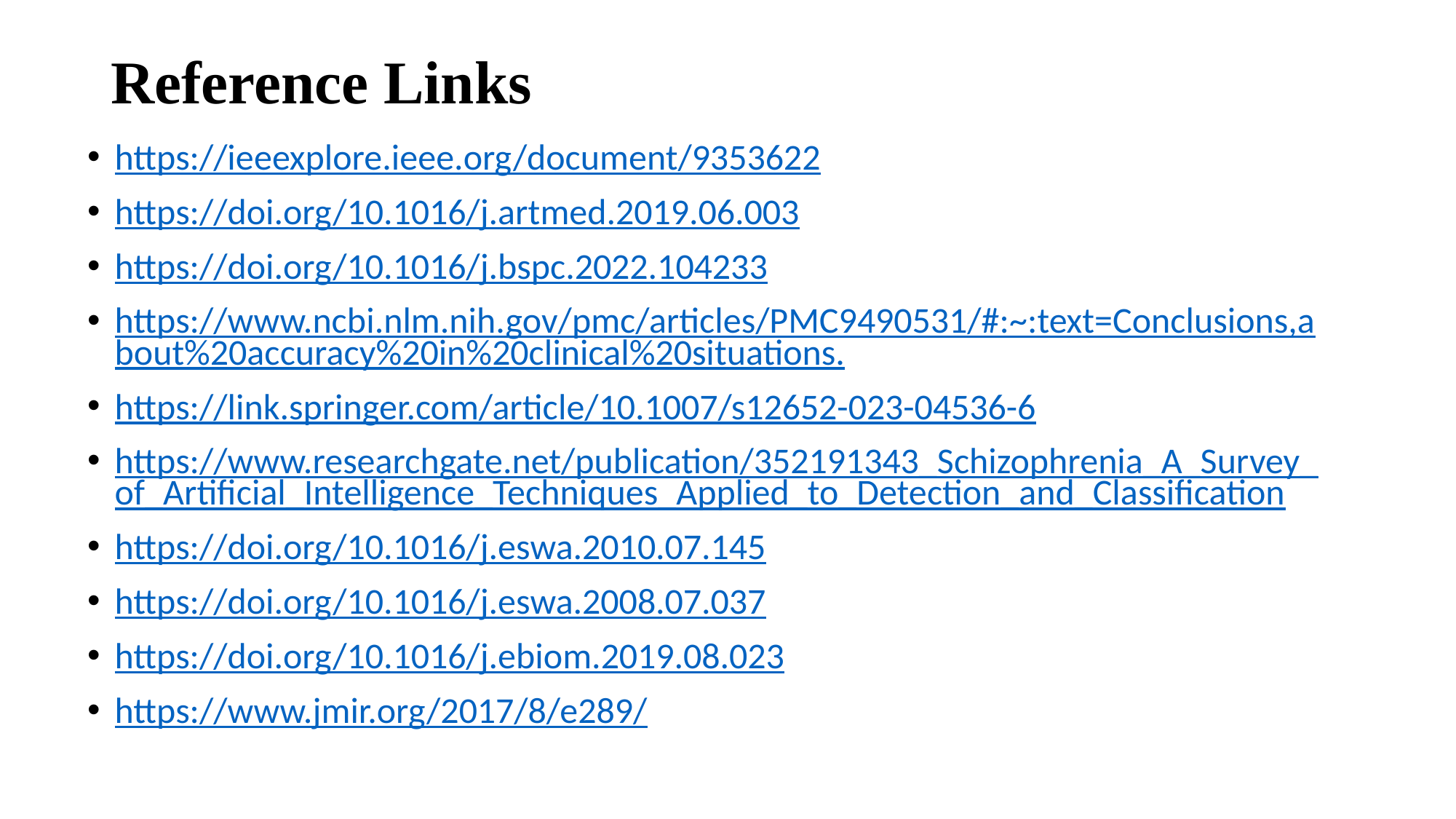

# Reference Links
https://ieeexplore.ieee.org/document/9353622
https://doi.org/10.1016/j.artmed.2019.06.003
https://doi.org/10.1016/j.bspc.2022.104233
https://www.ncbi.nlm.nih.gov/pmc/articles/PMC9490531/#:~:text=Conclusions,about%20accuracy%20in%20clinical%20situations.
https://link.springer.com/article/10.1007/s12652-023-04536-6
https://www.researchgate.net/publication/352191343_Schizophrenia_A_Survey_of_Artificial_Intelligence_Techniques_Applied_to_Detection_and_Classification
https://doi.org/10.1016/j.eswa.2010.07.145
https://doi.org/10.1016/j.eswa.2008.07.037
https://doi.org/10.1016/j.ebiom.2019.08.023
https://www.jmir.org/2017/8/e289/